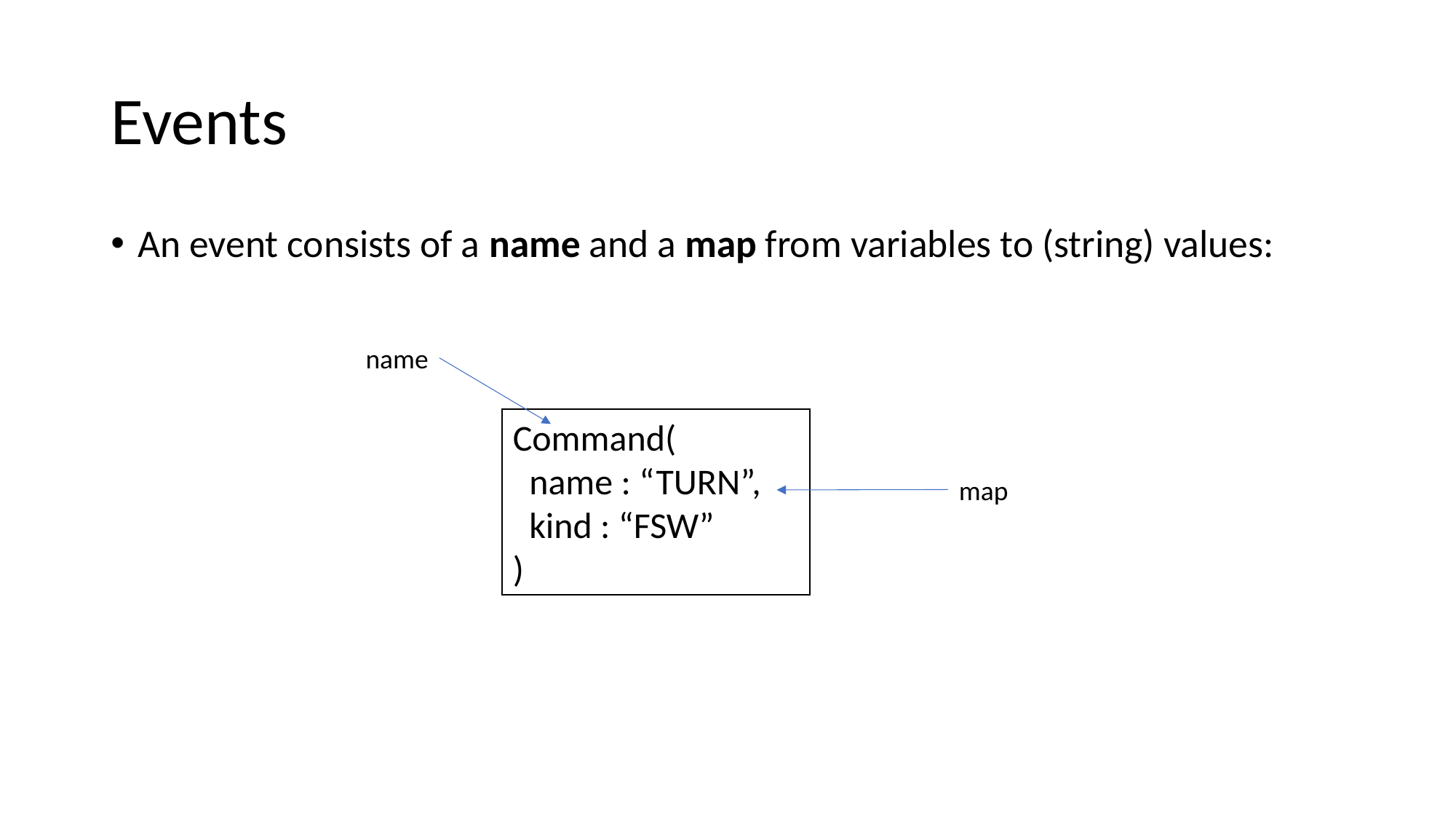

# Events
An event consists of a name and a map from variables to (string) values:
name
Command(
  name : “TURN”,
  kind : “FSW”
)
map